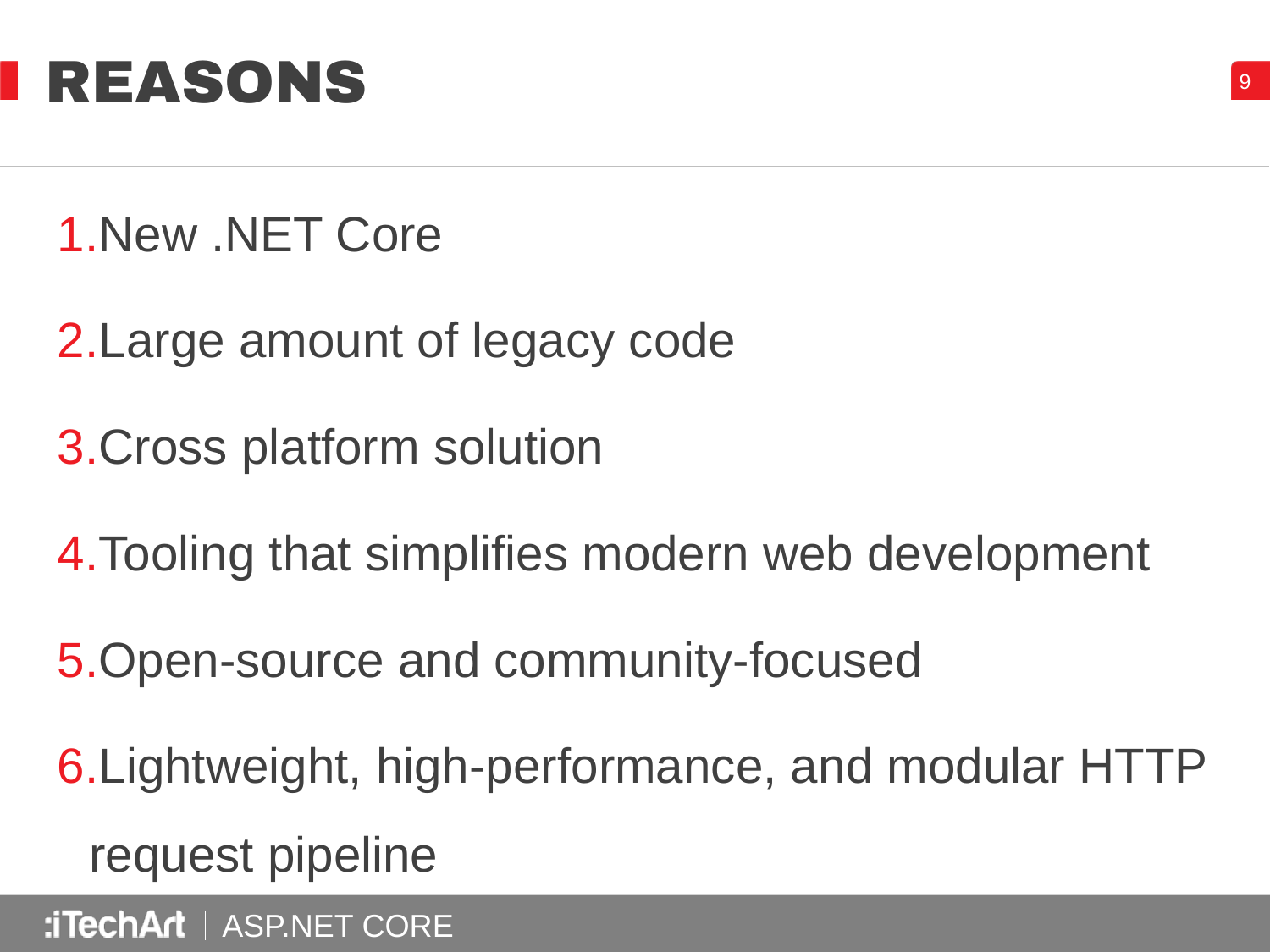

# REASONS
New .NET Core
Large amount of legacy code
Cross platform solution
Tooling that simplifies modern web development
Open-source and community-focused
Lightweight, high-performance, and modular HTTP request pipeline